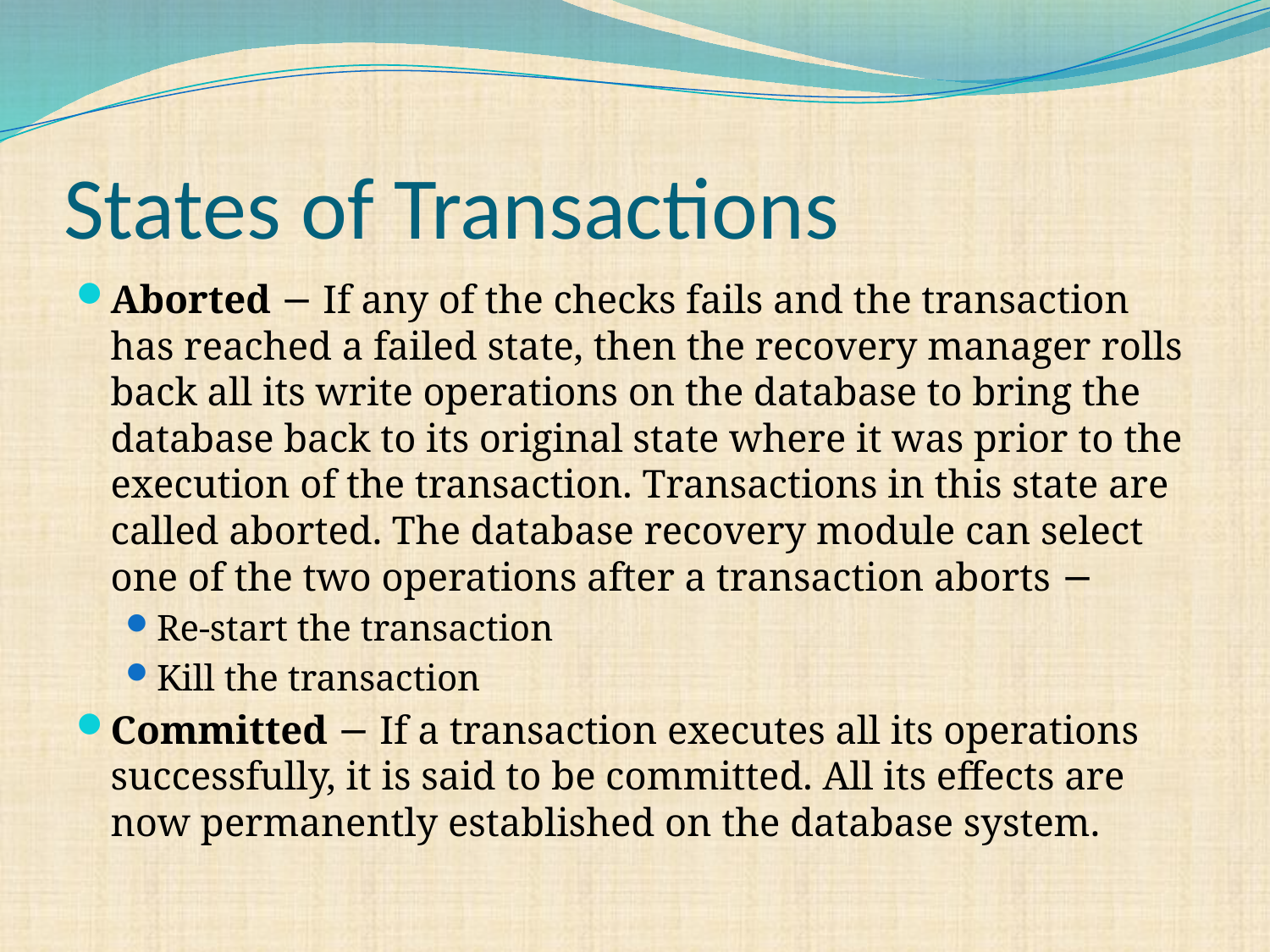

# States of Transactions
Aborted − If any of the checks fails and the transaction has reached a failed state, then the recovery manager rolls back all its write operations on the database to bring the database back to its original state where it was prior to the execution of the transaction. Transactions in this state are called aborted. The database recovery module can select one of the two operations after a transaction aborts −
Re-start the transaction
Kill the transaction
Committed − If a transaction executes all its operations successfully, it is said to be committed. All its effects are now permanently established on the database system.